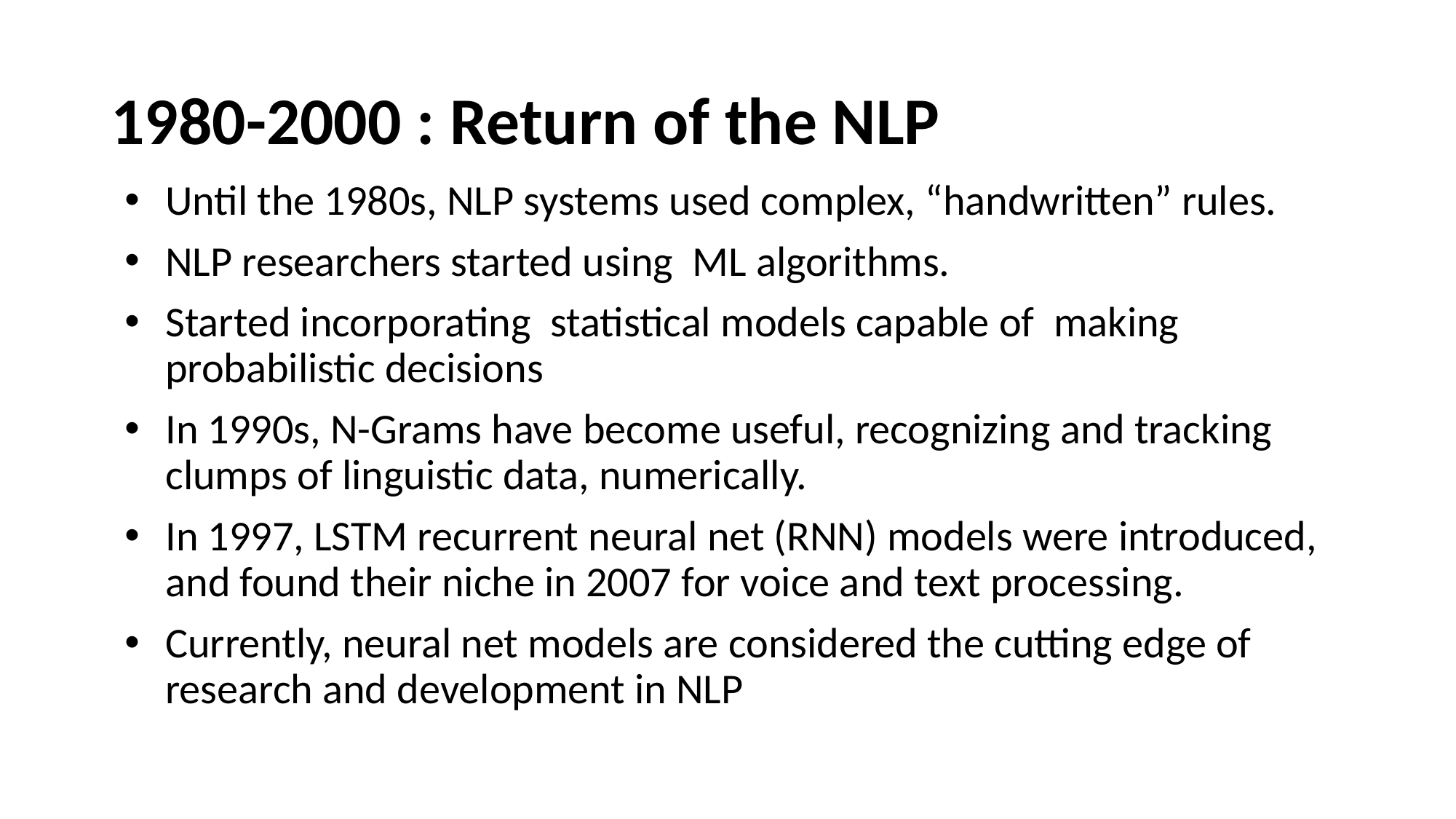

# 1980-2000 : Return of the NLP
Until the 1980s, NLP systems used complex, “handwritten” rules.
NLP researchers started using  ML algorithms.
Started incorporating  statistical models capable of  making probabilistic decisions
In 1990s, N-Grams have become useful, recognizing and tracking clumps of linguistic data, numerically.
In 1997, LSTM recurrent neural net (RNN) models were introduced, and found their niche in 2007 for voice and text processing.
Currently, neural net models are considered the cutting edge of research and development in NLP